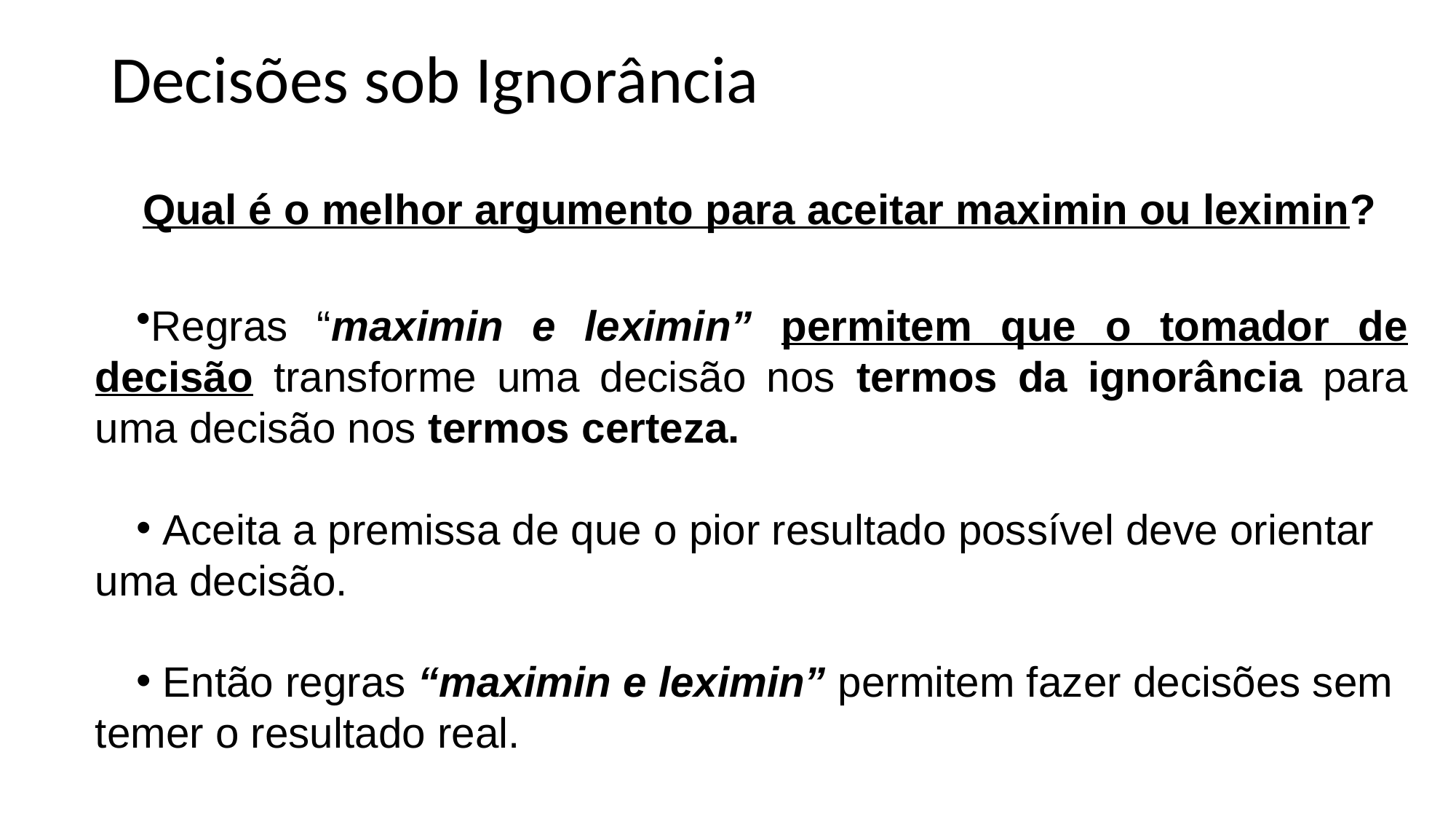

Decisões sob Ignorância
Qual é o melhor argumento para aceitar maximin ou leximin?

Regras “maximin e leximin” permitem que o tomador de decisão transforme uma decisão nos termos da ignorância para uma decisão nos termos certeza.

 Aceita a premissa de que o pior resultado possível deve orientar uma decisão.

 Então regras “maximin e leximin” permitem fazer decisões sem temer o resultado real.